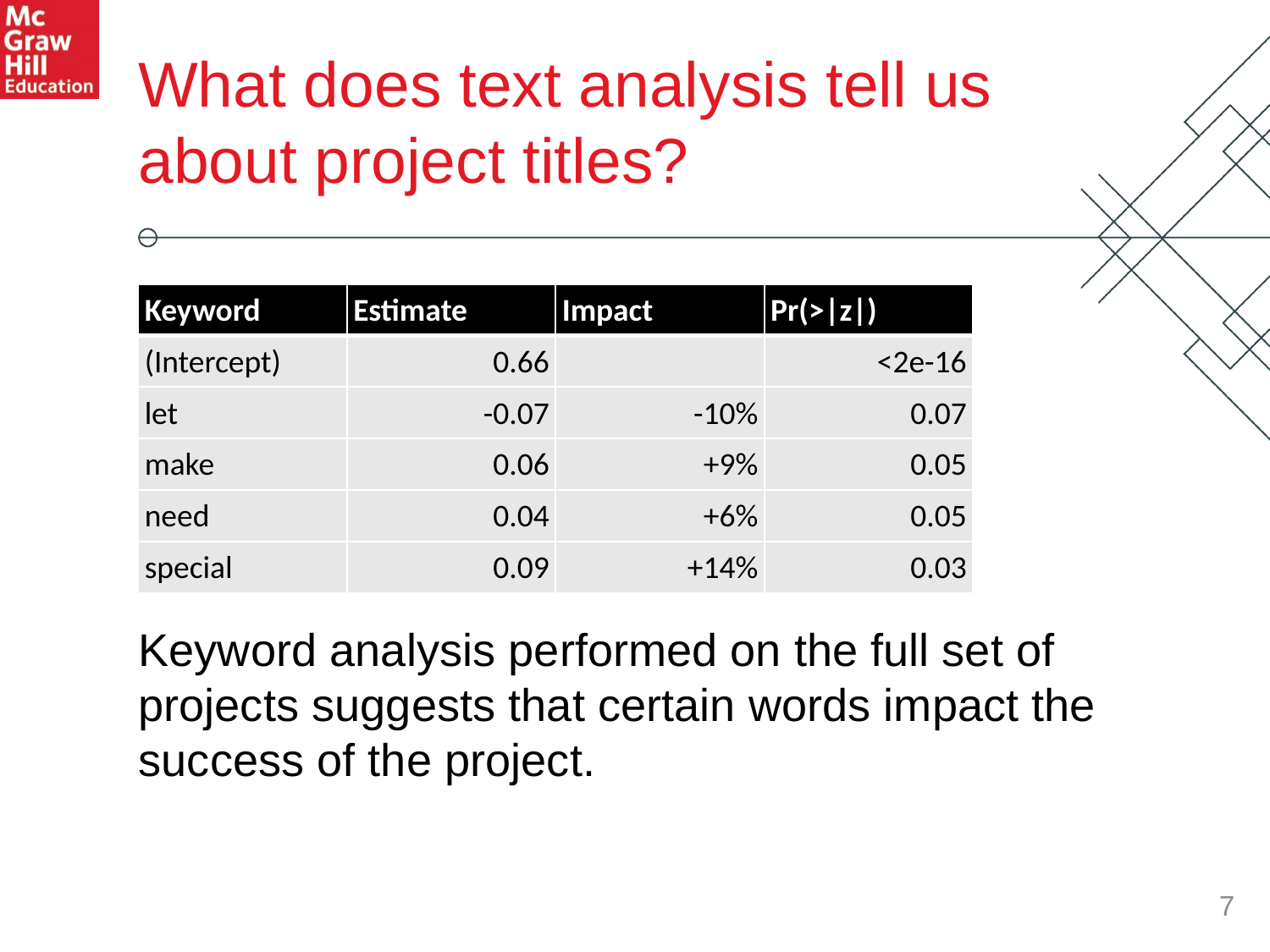

What does text analysis tell us about project titles?
| Keyword | Estimate | Impact | Pr(>|z|) |
| --- | --- | --- | --- |
| (Intercept) | 0.66 |  | <2e-16 |
| let | -0.07 | -10% | 0.07 |
| make | 0.06 | +9% | 0.05 |
| need | 0.04 | +6% | 0.05 |
| special | 0.09 | +14% | 0.03 |
Keyword analysis performed on the full set of projects suggests that certain words impact the success of the project.
7